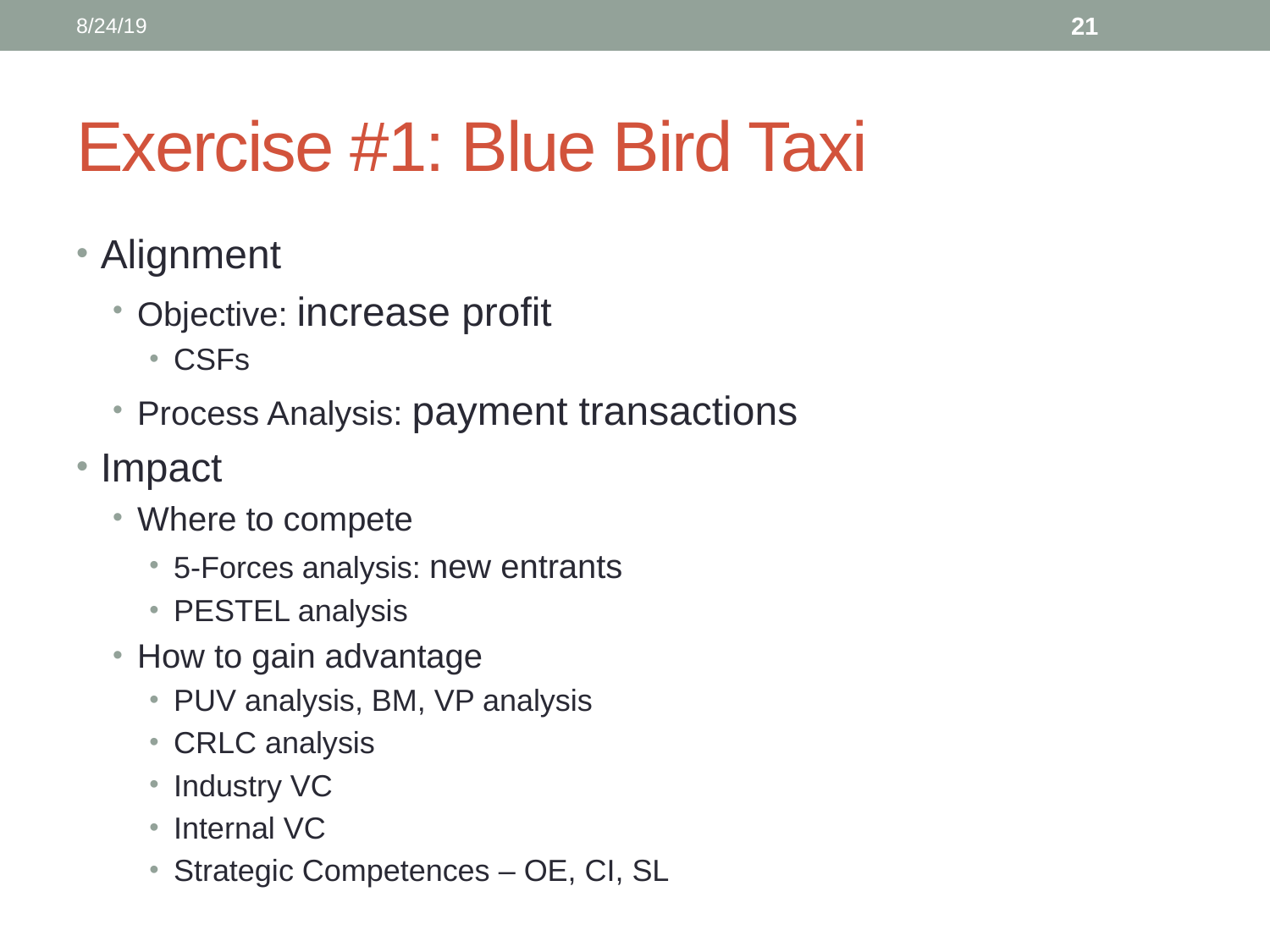

8/24/19
21
# Exercise #1: Blue Bird Taxi
Alignment
Objective: increase profit
CSFs
Process Analysis: payment transactions
Impact
Where to compete
5-Forces analysis: new entrants
PESTEL analysis
How to gain advantage
PUV analysis, BM, VP analysis
CRLC analysis
Industry VC
Internal VC
Strategic Competences – OE, CI, SL